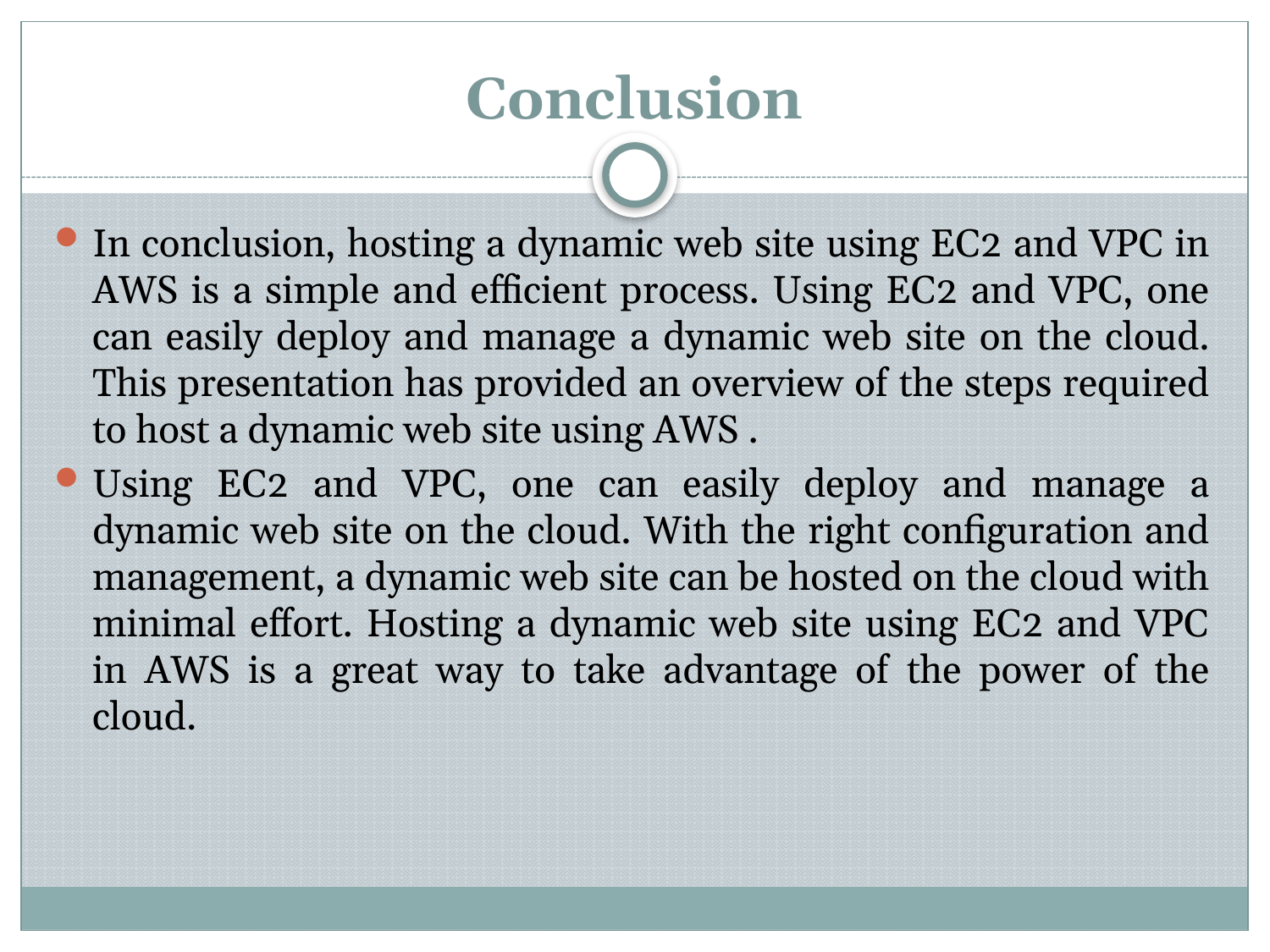

# Conclusion
In conclusion, hosting a dynamic web site using EC2 and VPC in AWS is a simple and efficient process. Using EC2 and VPC, one can easily deploy and manage a dynamic web site on the cloud. This presentation has provided an overview of the steps required to host a dynamic web site using AWS .
Using EC2 and VPC, one can easily deploy and manage a dynamic web site on the cloud. With the right configuration and management, a dynamic web site can be hosted on the cloud with minimal effort. Hosting a dynamic web site using EC2 and VPC in AWS is a great way to take advantage of the power of the cloud.